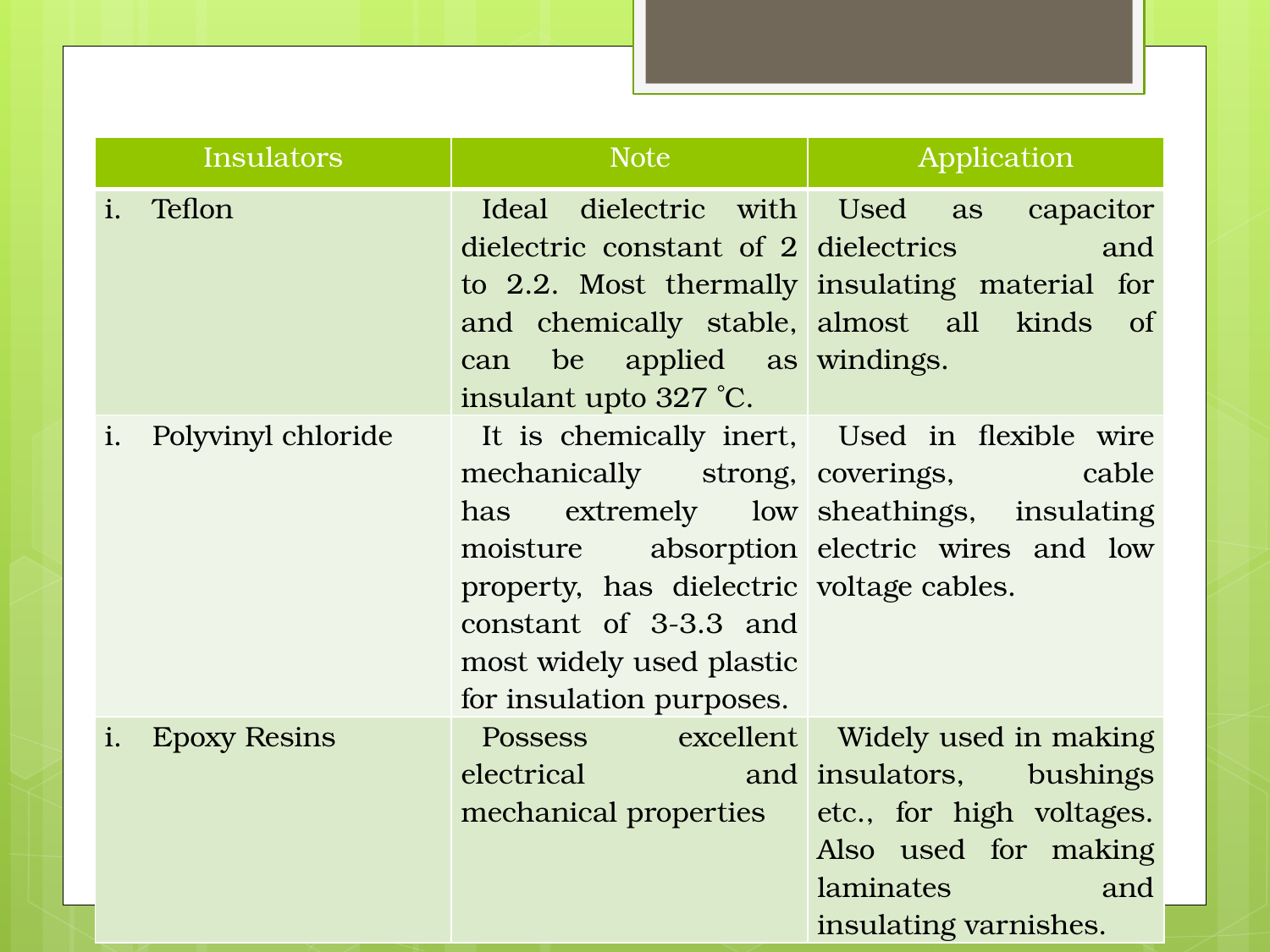

| Insulators | Note | Application |
| --- | --- | --- |
| Teflon | Ideal dielectric with dielectric constant of 2 to 2.2. Most thermally and chemically stable, can be applied as insulant upto 327 °C. | Used as capacitor dielectrics and insulating material for almost all kinds of windings. |
| Polyvinyl chloride | It is chemically inert, mechanically strong, has extremely low moisture absorption property, has dielectric constant of 3-3.3 and most widely used plastic for insulation purposes. | Used in flexible wire coverings, cable sheathings, insulating electric wires and low voltage cables. |
| Epoxy Resins | Possess excellent electrical and mechanical properties | Widely used in making insulators, bushings etc., for high voltages. Also used for making laminates and insulating varnishes. |